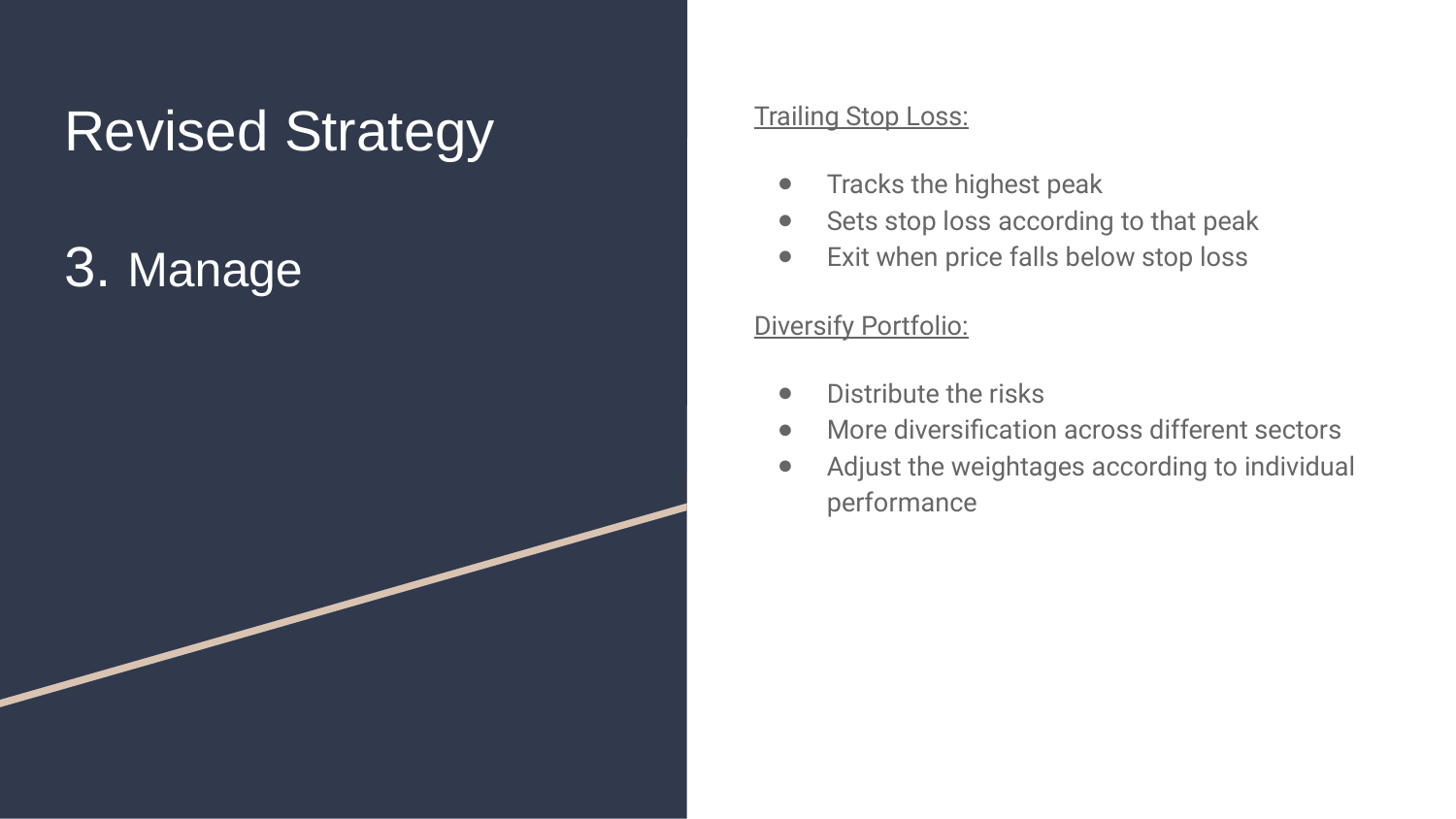

# Revised Strategy

3. Manage

Trailing Stop Loss:
Tracks the highest peak
Sets stop loss according to that peak
Exit when price falls below stop loss
Diversify Portfolio:
Distribute the risks
More diversification across different sectors
Adjust the weightages according to individual performance